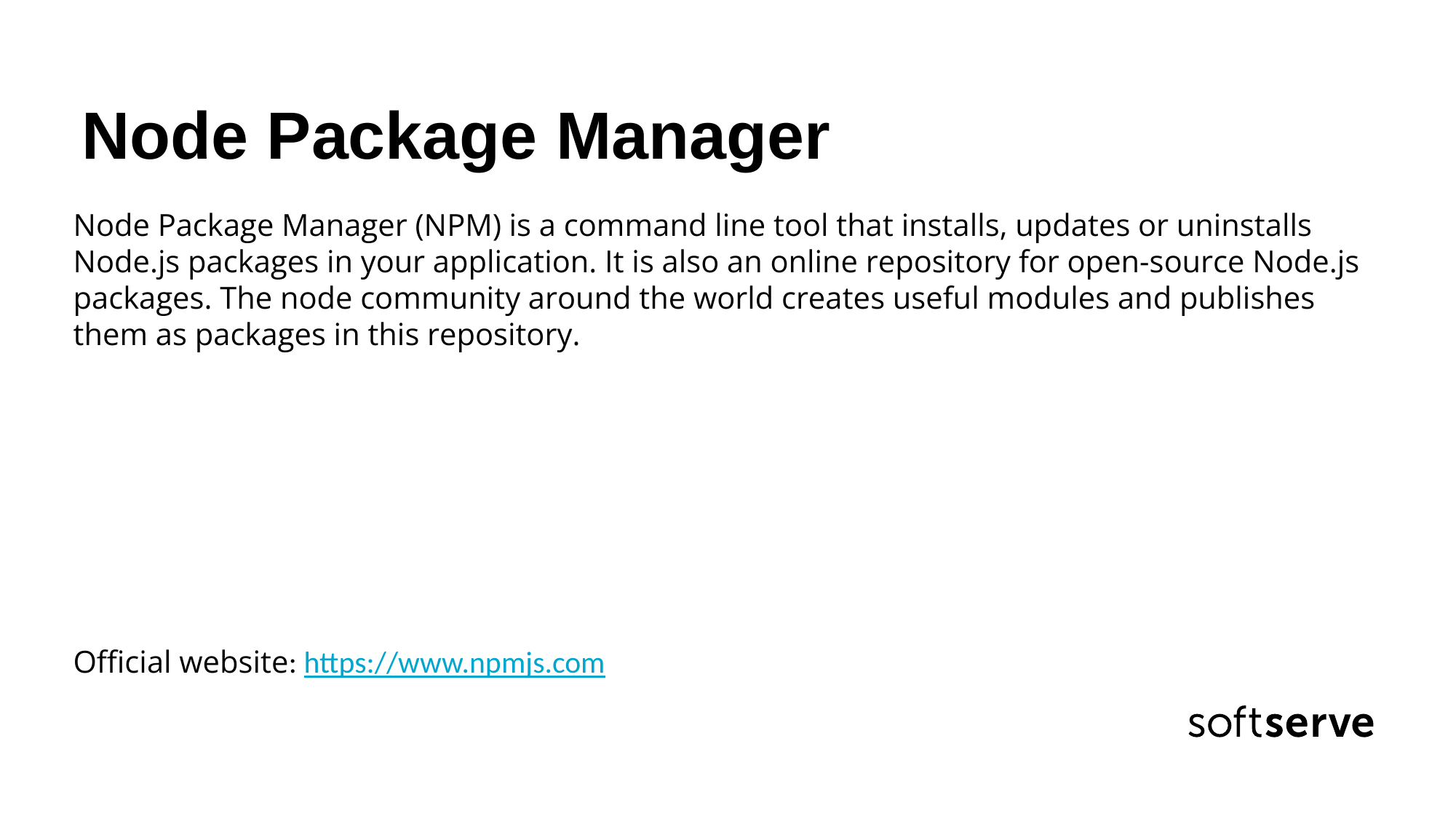

Node Package Manager

Node Package Manager (NPM) is a command line tool that installs, updates or uninstalls Node.js packages in your application. It is also an online repository for open-source Node.js packages. The node community around the world creates useful modules and publishes them as packages in this repository.

Official website: https://www.npmjs.com